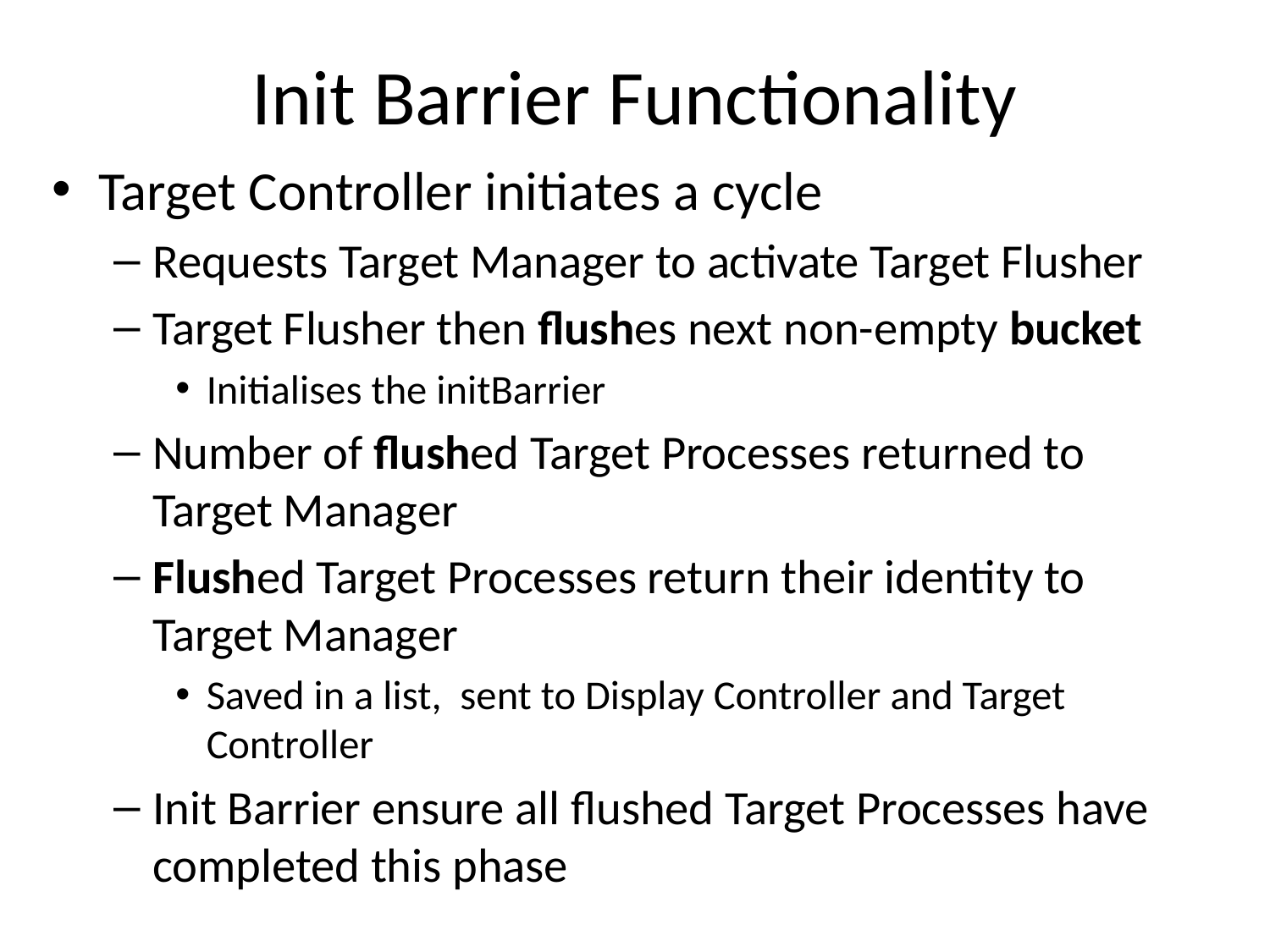

# Init Barrier Functionality
Target Controller initiates a cycle
Requests Target Manager to activate Target Flusher
Target Flusher then flushes next non-empty bucket
Initialises the initBarrier
Number of flushed Target Processes returned to Target Manager
Flushed Target Processes return their identity to Target Manager
Saved in a list,  sent to Display Controller and Target Controller
Init Barrier ensure all flushed Target Processes have completed this phase